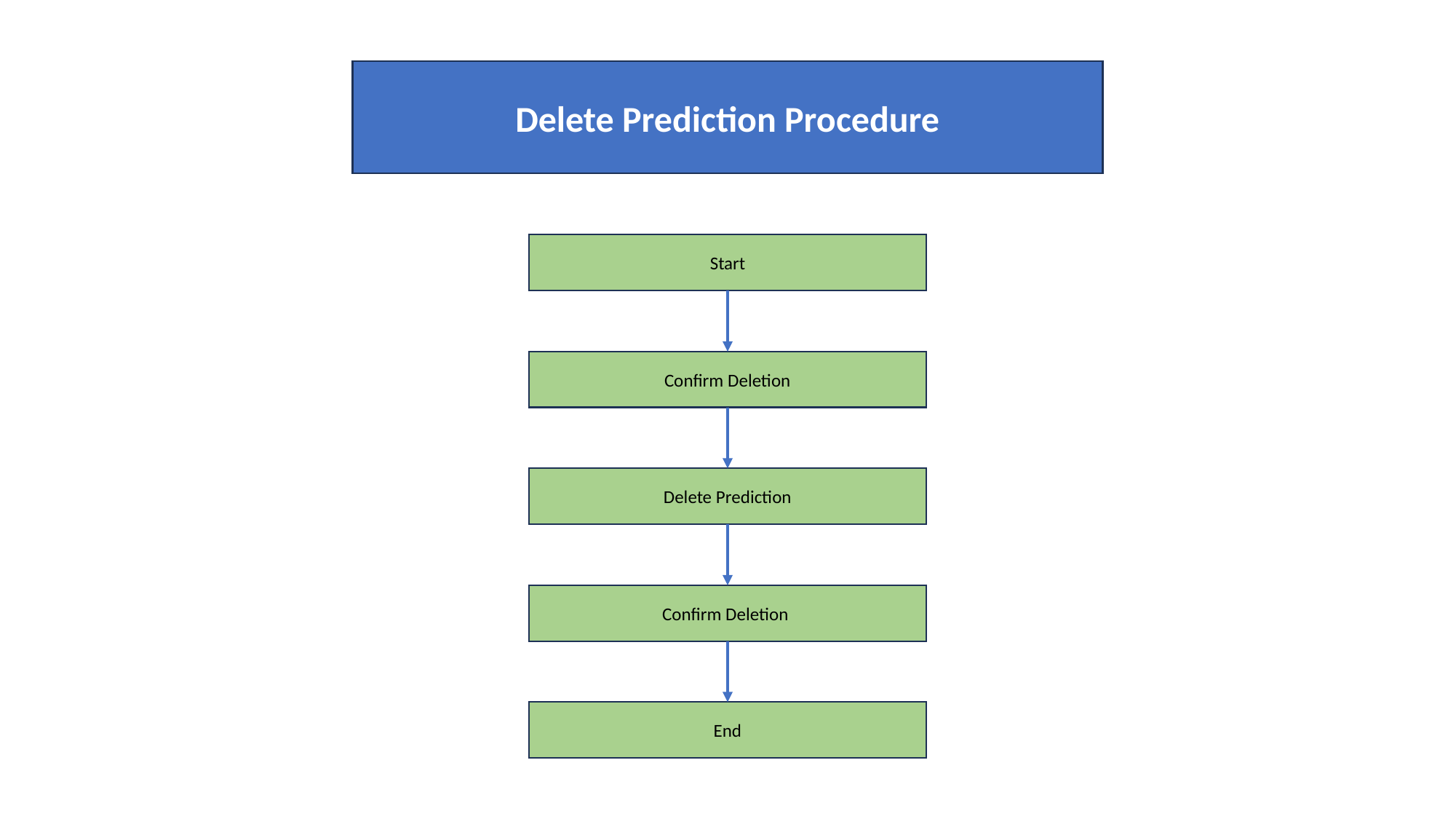

Delete Prediction Procedure
Start
Confirm Deletion
Delete Prediction
Confirm Deletion
End